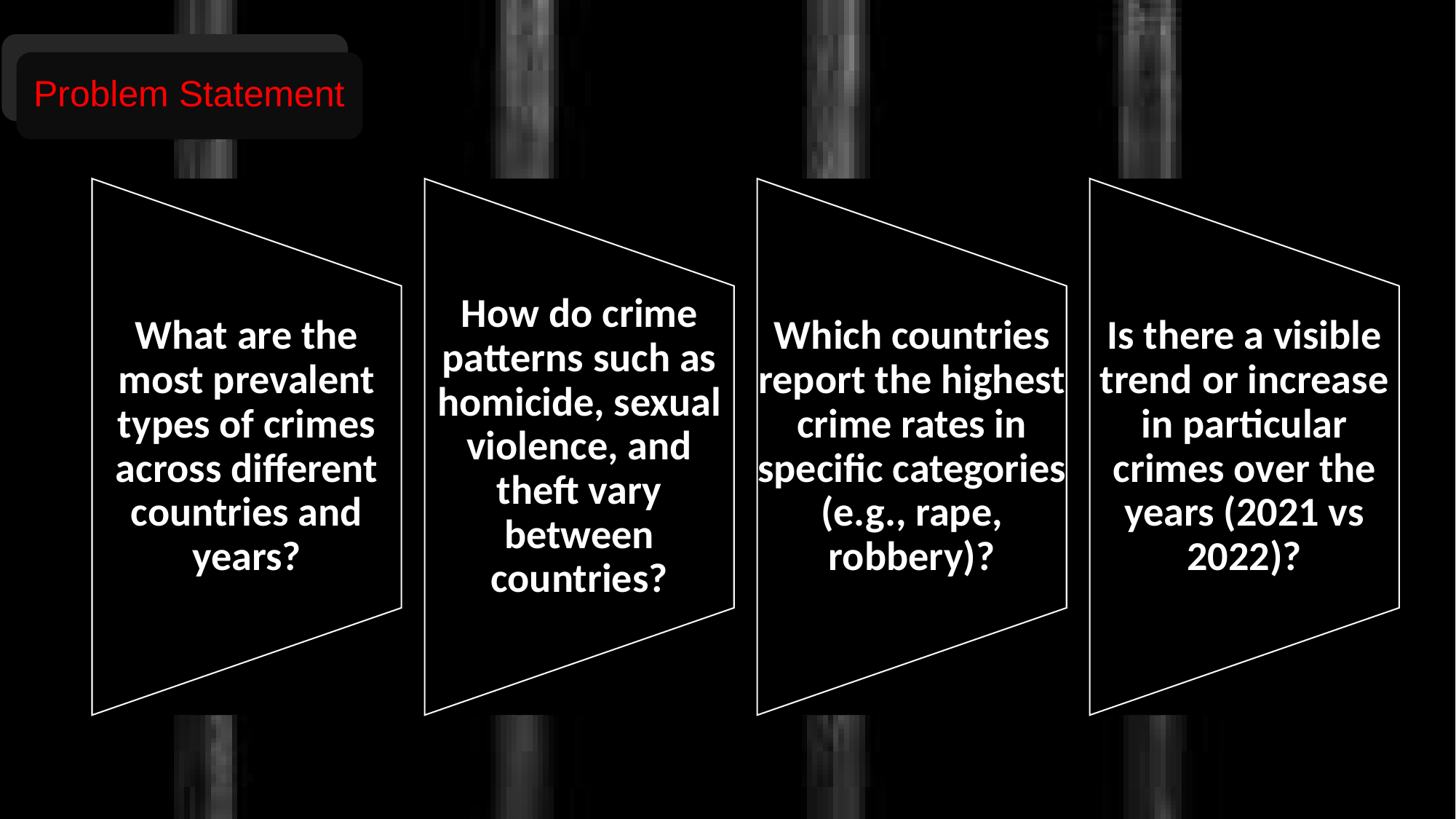

Problem Statement
What are the most prevalent types of crimes across different countries and years?
How do crime patterns such as homicide, sexual violence, and theft vary between countries?
Which countries report the highest crime rates in specific categories (e.g., rape, robbery)?
Is there a visible trend or increase in particular crimes over the years (2021 vs 2022)?